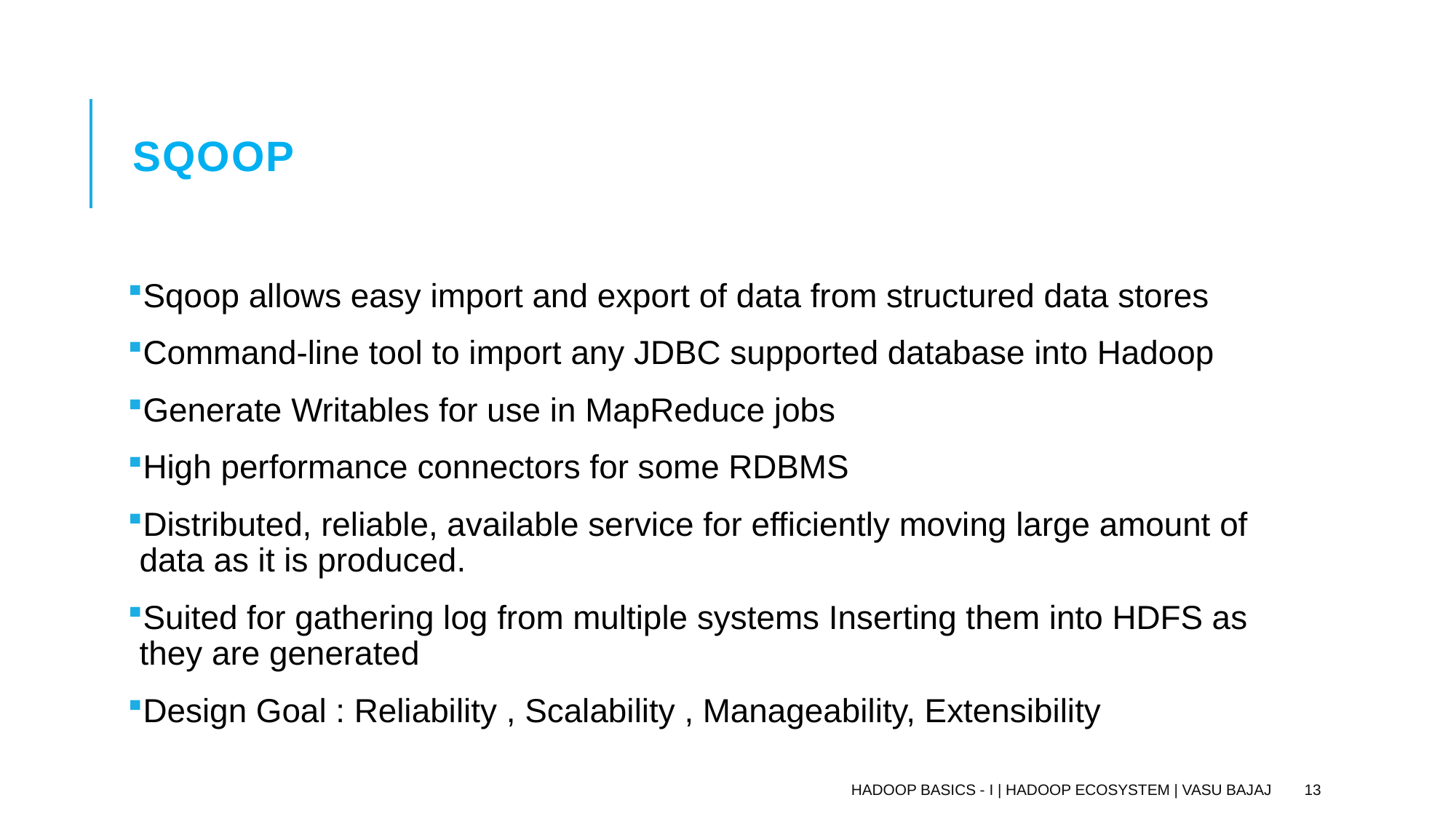

# Sqoop
Sqoop allows easy import and export of data from structured data stores
Command-line tool to import any JDBC supported database into Hadoop
Generate Writables for use in MapReduce jobs
High performance connectors for some RDBMS
Distributed, reliable, available service for efficiently moving large amount of data as it is produced.
Suited for gathering log from multiple systems Inserting them into HDFS as they are generated
Design Goal : Reliability , Scalability , Manageability, Extensibility
Hadoop Basics - I | Hadoop Ecosystem | Vasu Bajaj
13